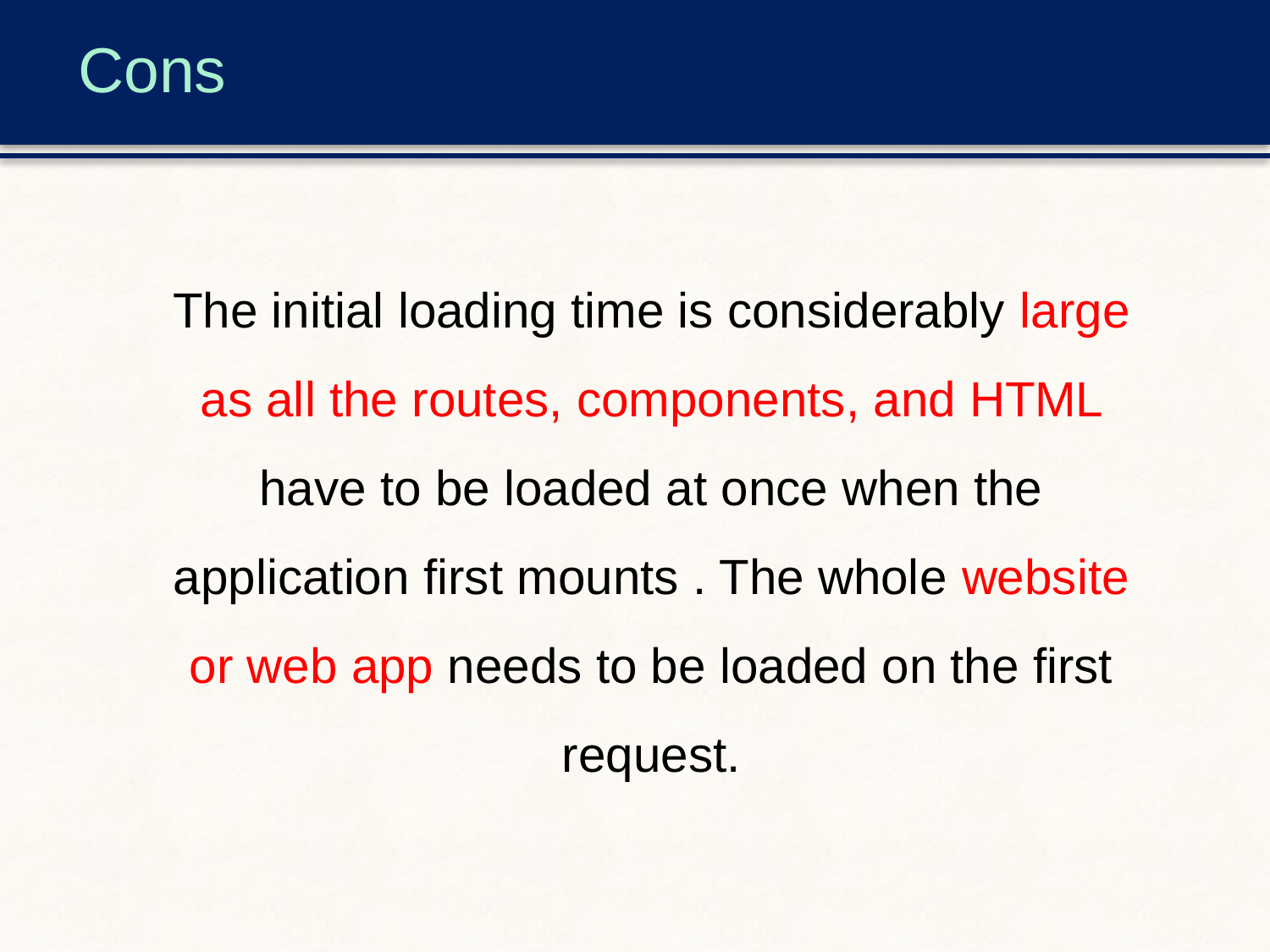

# Cons
The initial loading time is considerably large as all the routes, components, and HTML have to be loaded at once when the application first mounts . The whole website or web app needs to be loaded on the first request.